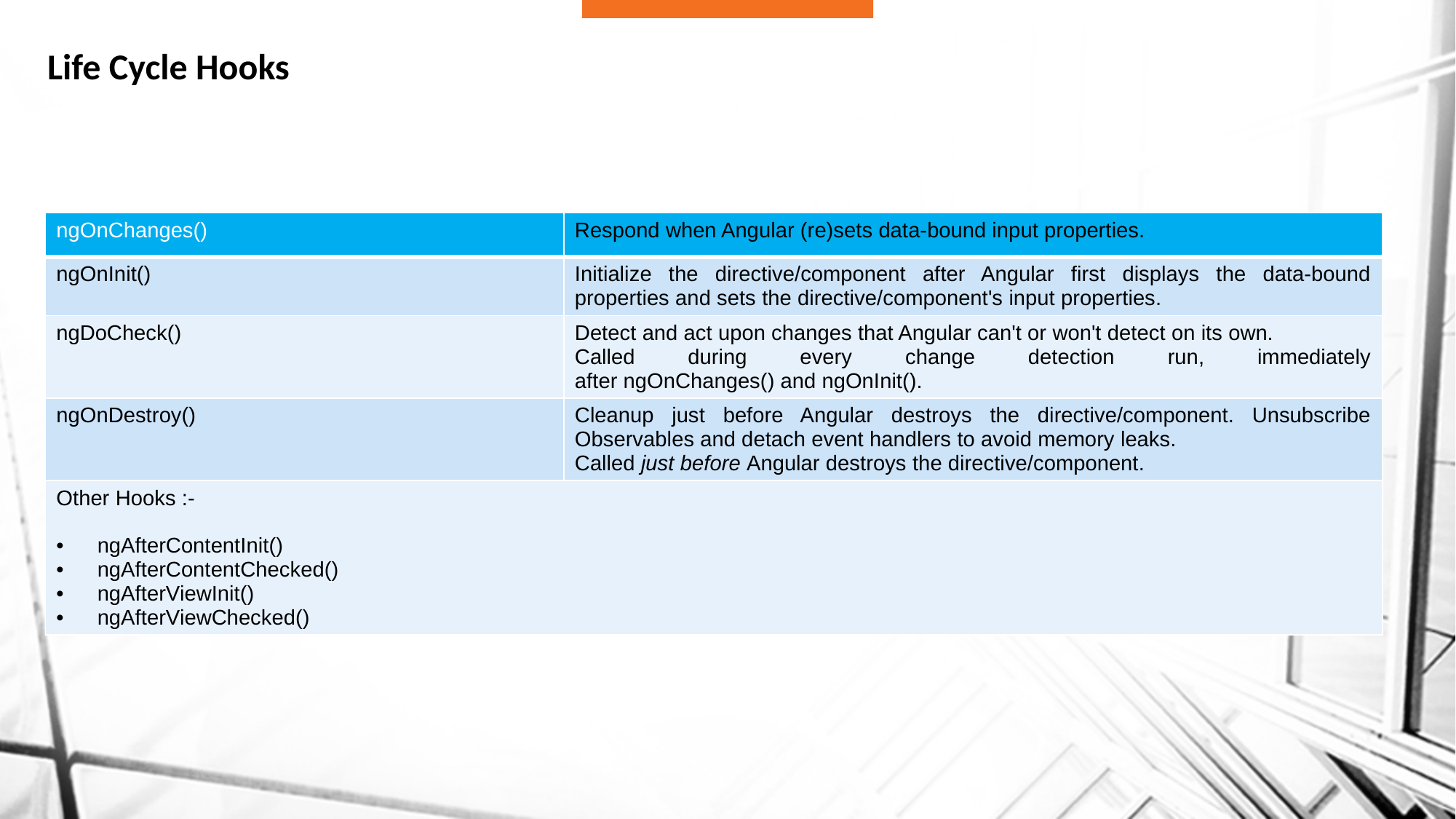

# Life Cycle Hooks
| ngOnChanges() | Respond when Angular (re)sets data-bound input properties. |
| --- | --- |
| ngOnInit() | Initialize the directive/component after Angular first displays the data-bound properties and sets the directive/component's input properties. |
| ngDoCheck() | Detect and act upon changes that Angular can't or won't detect on its own. Called during every change detection run, immediately after ngOnChanges() and ngOnInit(). |
| ngOnDestroy() | Cleanup just before Angular destroys the directive/component. Unsubscribe Observables and detach event handlers to avoid memory leaks. Called just before Angular destroys the directive/component. |
| Other Hooks :- ngAfterContentInit() ngAfterContentChecked() ngAfterViewInit() ngAfterViewChecked() |  |